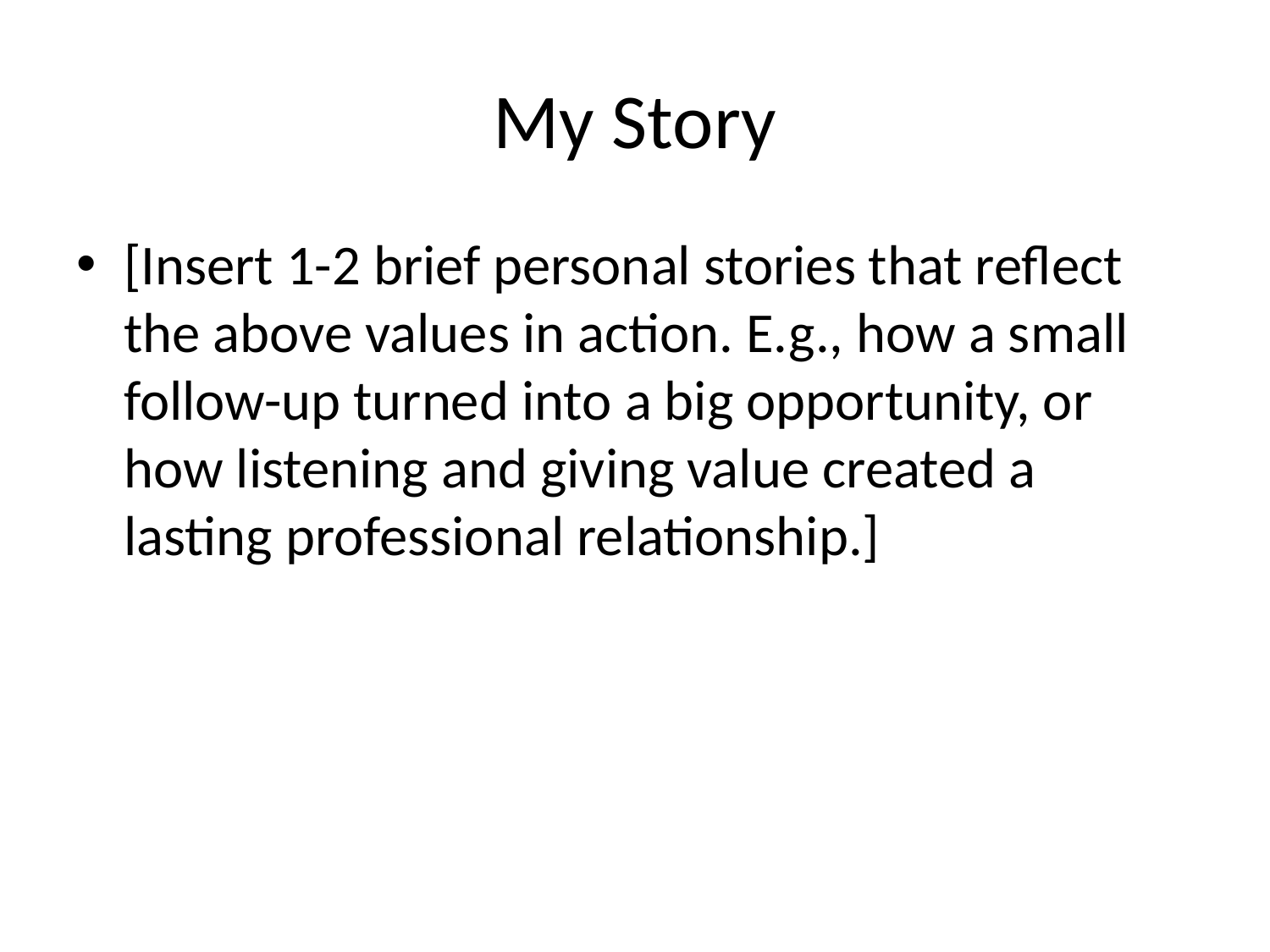

# My Story
[Insert 1-2 brief personal stories that reflect the above values in action. E.g., how a small follow-up turned into a big opportunity, or how listening and giving value created a lasting professional relationship.]